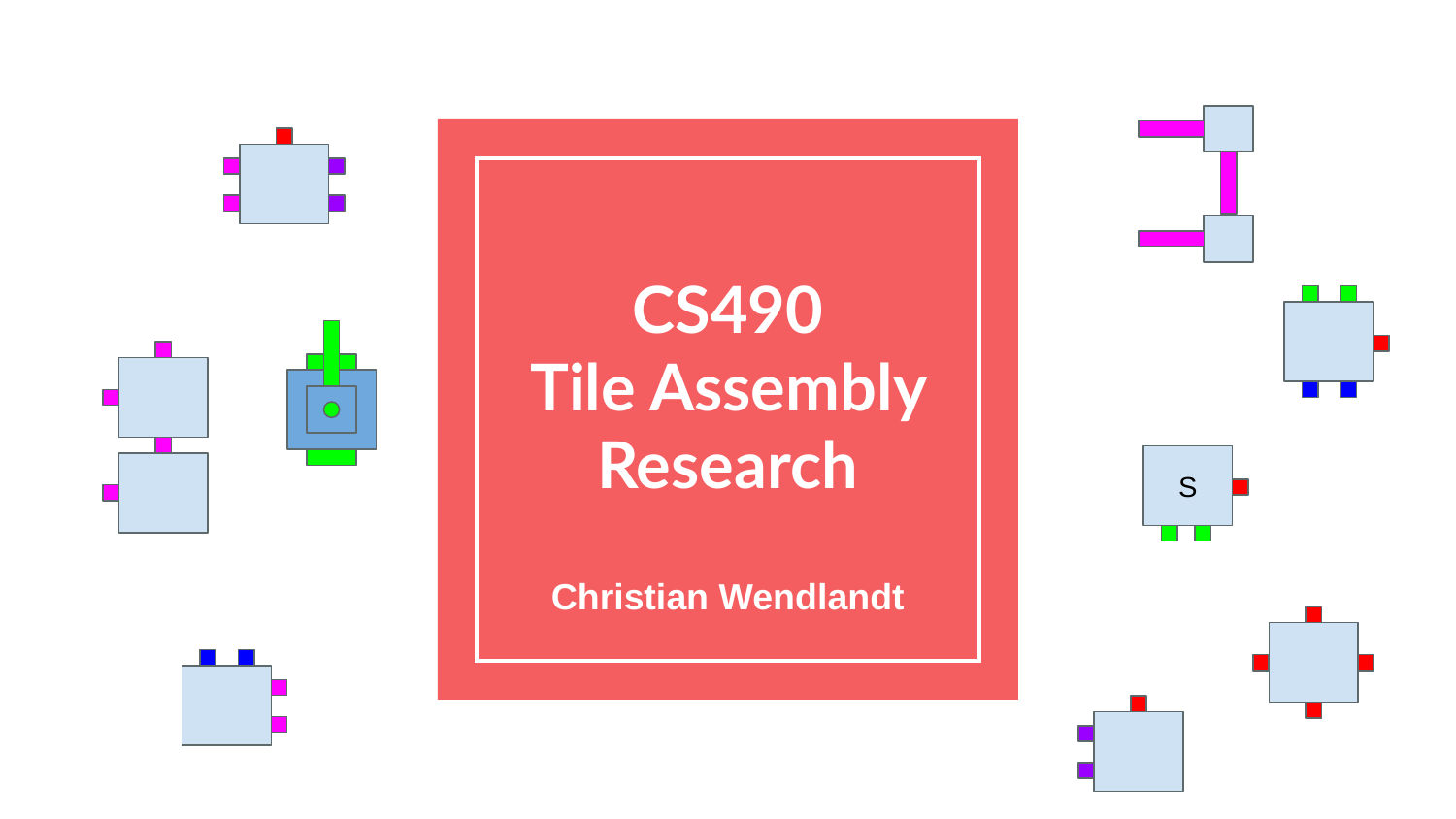

# CS490
Tile Assembly Research

S

Christian Wendlandt